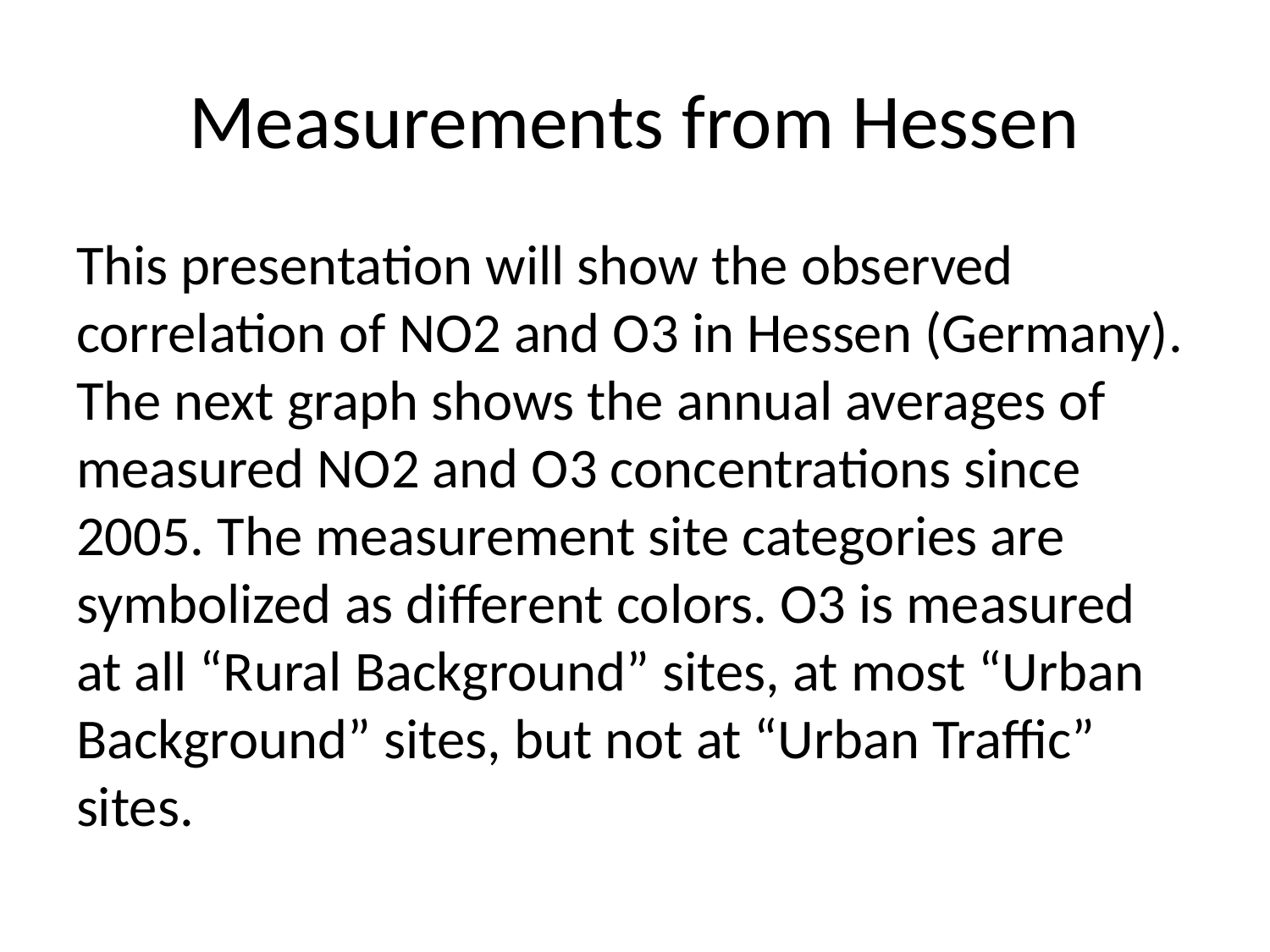

# Measurements from Hessen
This presentation will show the observed correlation of NO2 and O3 in Hessen (Germany). The next graph shows the annual averages of measured NO2 and O3 concentrations since 2005. The measurement site categories are symbolized as different colors. O3 is measured at all “Rural Background” sites, at most “Urban Background” sites, but not at “Urban Traffic” sites.